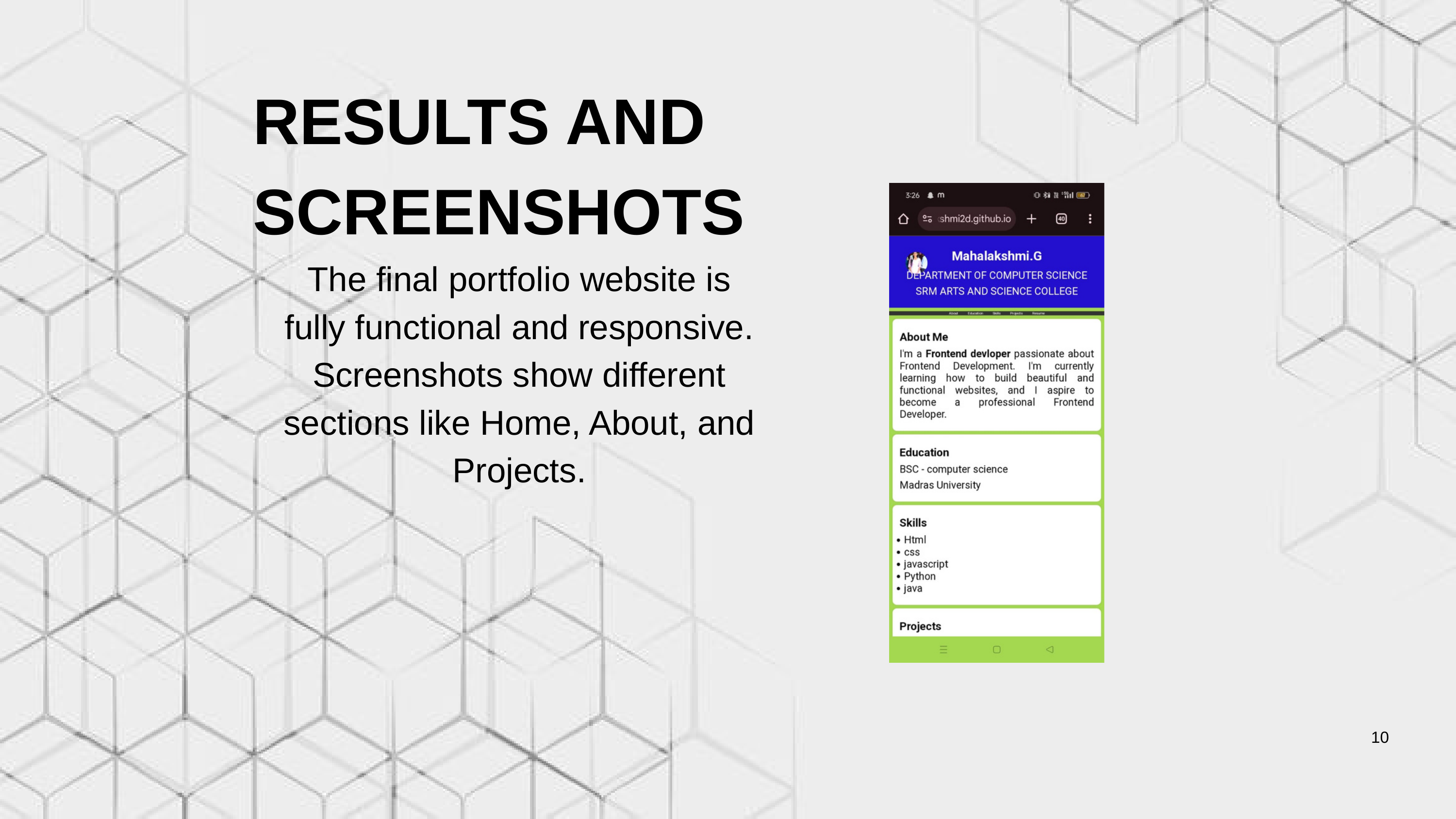

RESULTS AND SCREENSHOTS

The final portfolio website is fully functional and responsive. Screenshots show different sections like Home, About, and Projects.

10